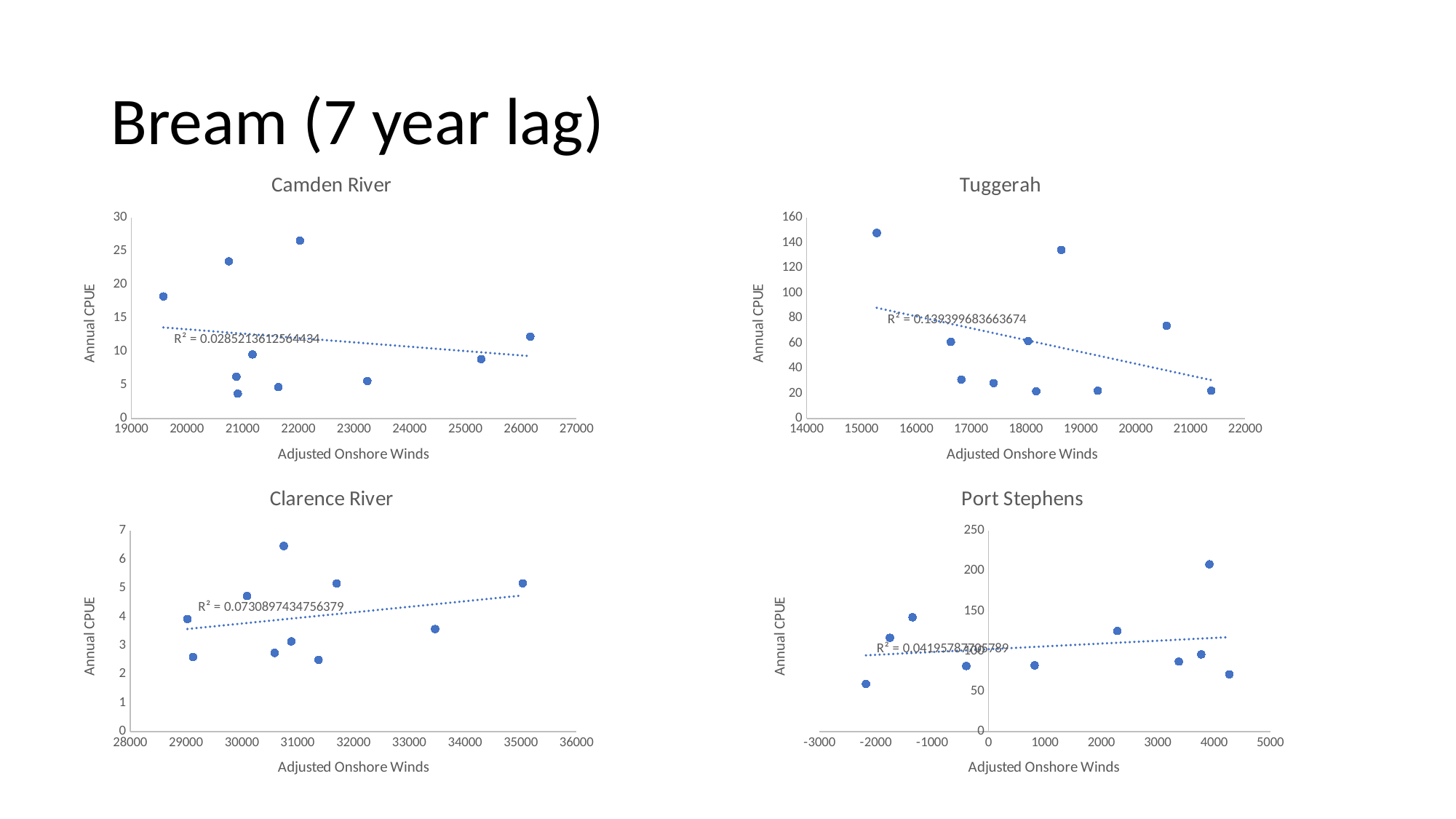

# Bream (7 year lag)

### Chart: Camden River

| Category |  |
|---|---|

### Chart: Tuggerah

| Category |  |
|---|---|

### Chart: Clarence River

| Category |  |
|---|---|

### Chart: Port Stephens

| Category |  |
|---|---|